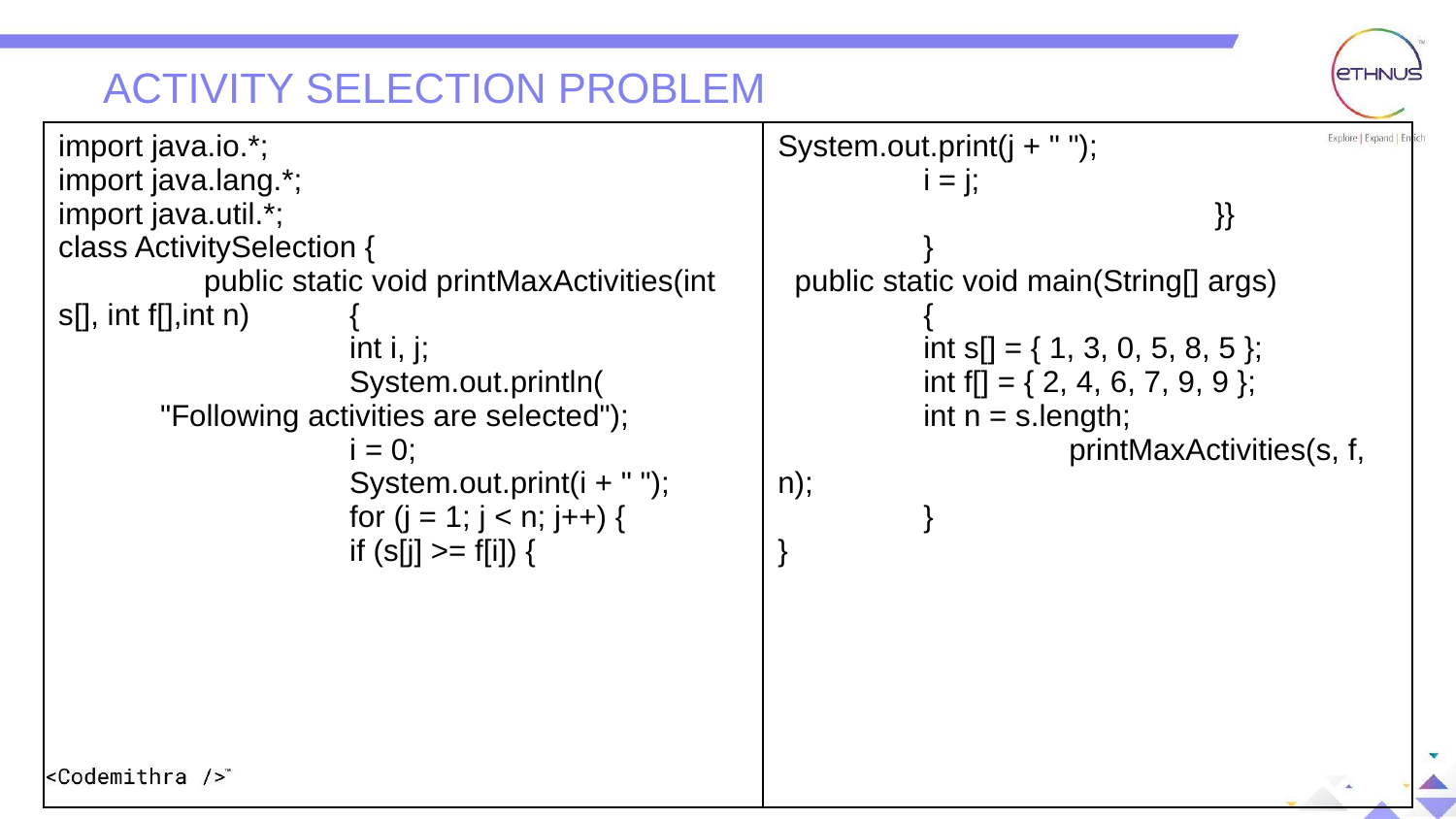

ACTIVITY SELECTION PROBLEM
| import java.io.\*; import java.lang.\*; import java.util.\*; class ActivitySelection { public static void printMaxActivities(int s[], int f[],int n) { int i, j; System.out.println( "Following activities are selected"); i = 0; System.out.print(i + " "); for (j = 1; j < n; j++) { if (s[j] >= f[i]) { | System.out.print(j + " "); i = j; }} } public static void main(String[] args) { int s[] = { 1, 3, 0, 5, 8, 5 }; int f[] = { 2, 4, 6, 7, 9, 9 }; int n = s.length; printMaxActivities(s, f, n); } } |
| --- | --- |